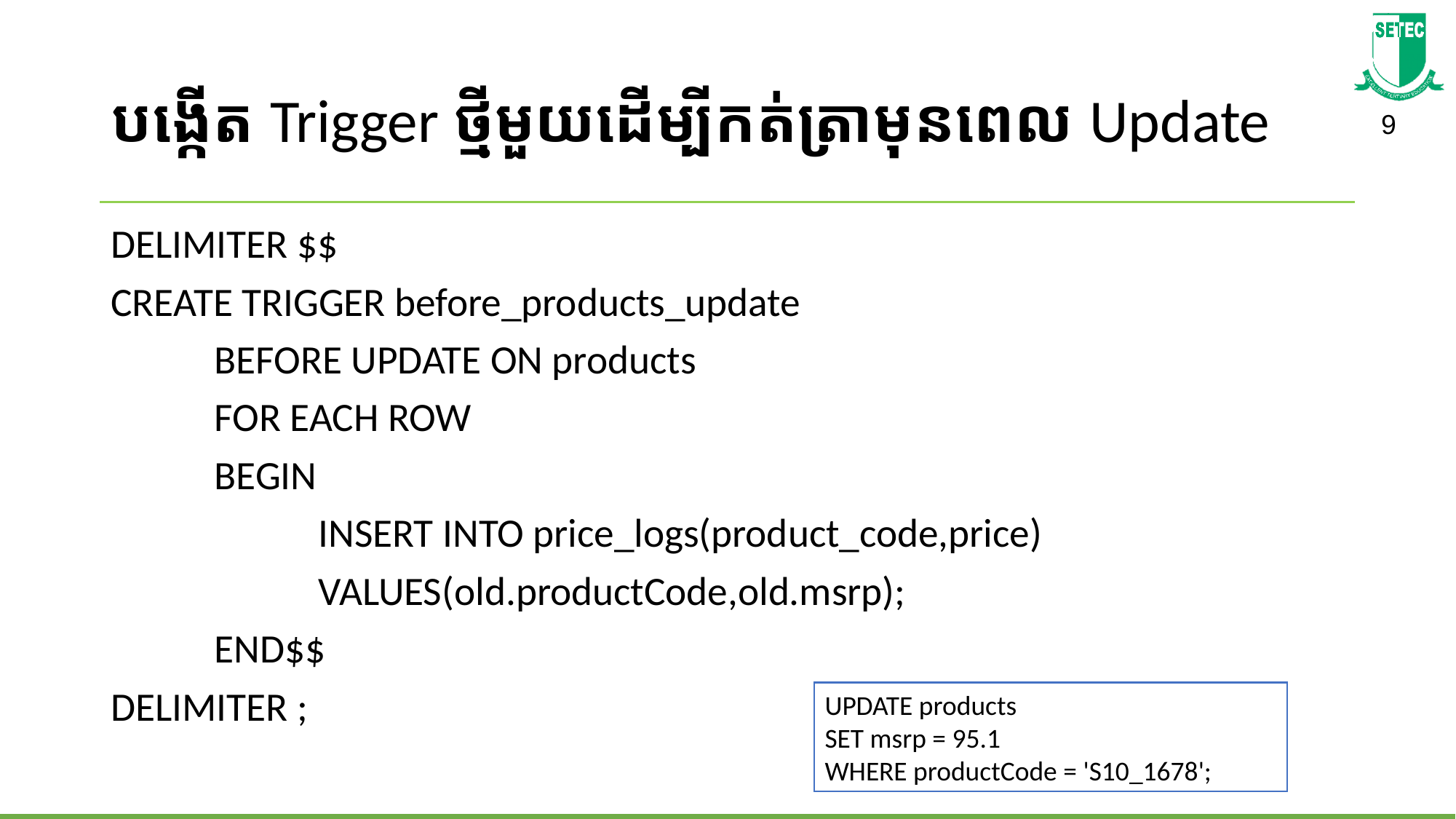

# បង្កើត Trigger ថ្មីមួយដើម្បីកត់ត្រា​មុនពេល Update
DELIMITER $$
CREATE TRIGGER before_products_update
   	BEFORE UPDATE ON products
   	FOR EACH ROW
	BEGIN
     		INSERT INTO price_logs(product_code,price)
     		VALUES(old.productCode,old.msrp);
	END$$
DELIMITER ;
UPDATE products
SET msrp = 95.1
WHERE productCode = 'S10_1678';